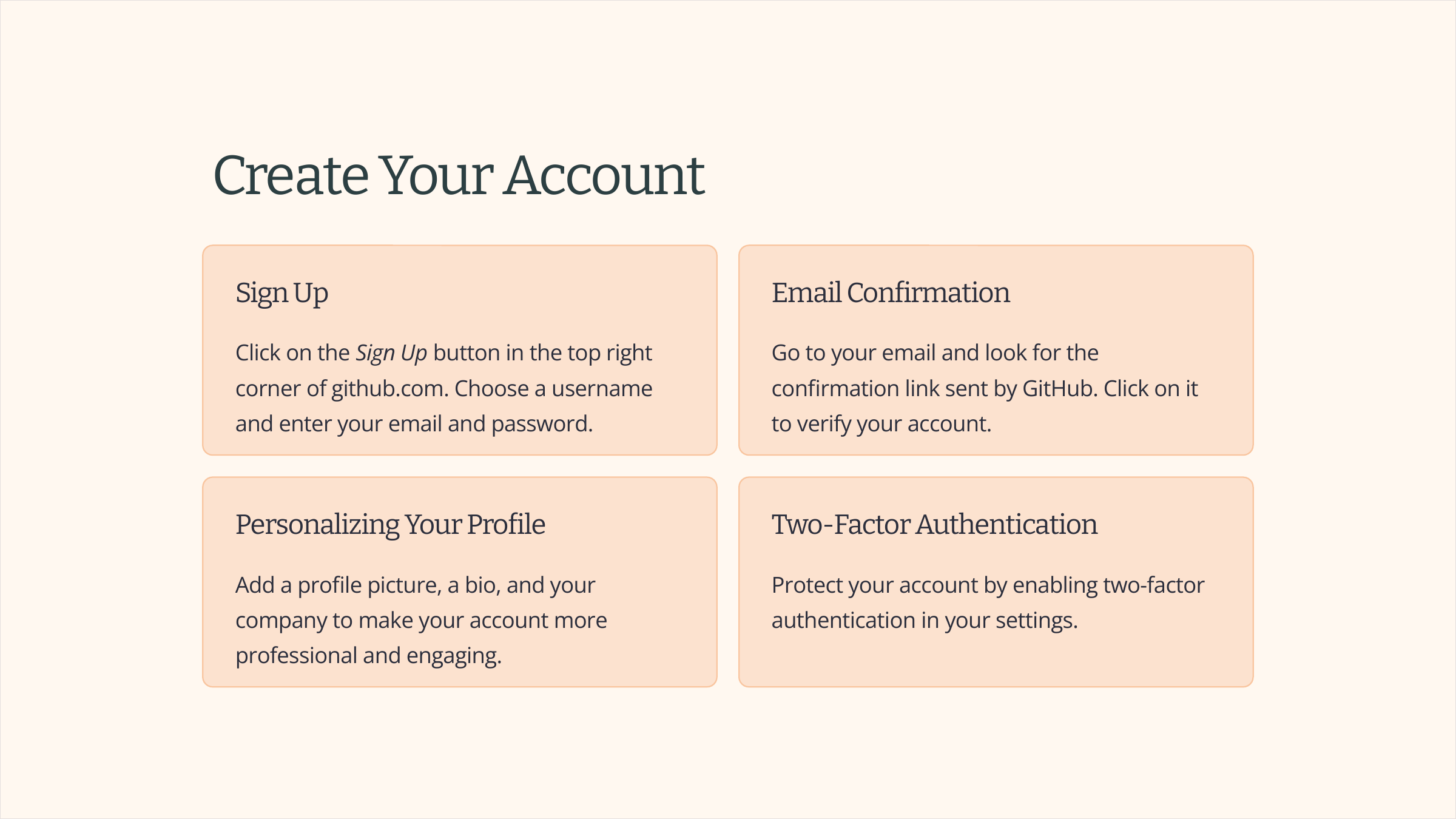

Create Your Account

Sign Up
Email Confirmation
Click on the Sign Up button in the top right corner of github.com. Choose a username and enter your email and password.
Go to your email and look for the confirmation link sent by GitHub. Click on it to verify your account.

Personalizing Your Profile
Two-Factor Authentication
Add a profile picture, a bio, and your company to make your account more professional and engaging.
Protect your account by enabling two-factor authentication in your settings.